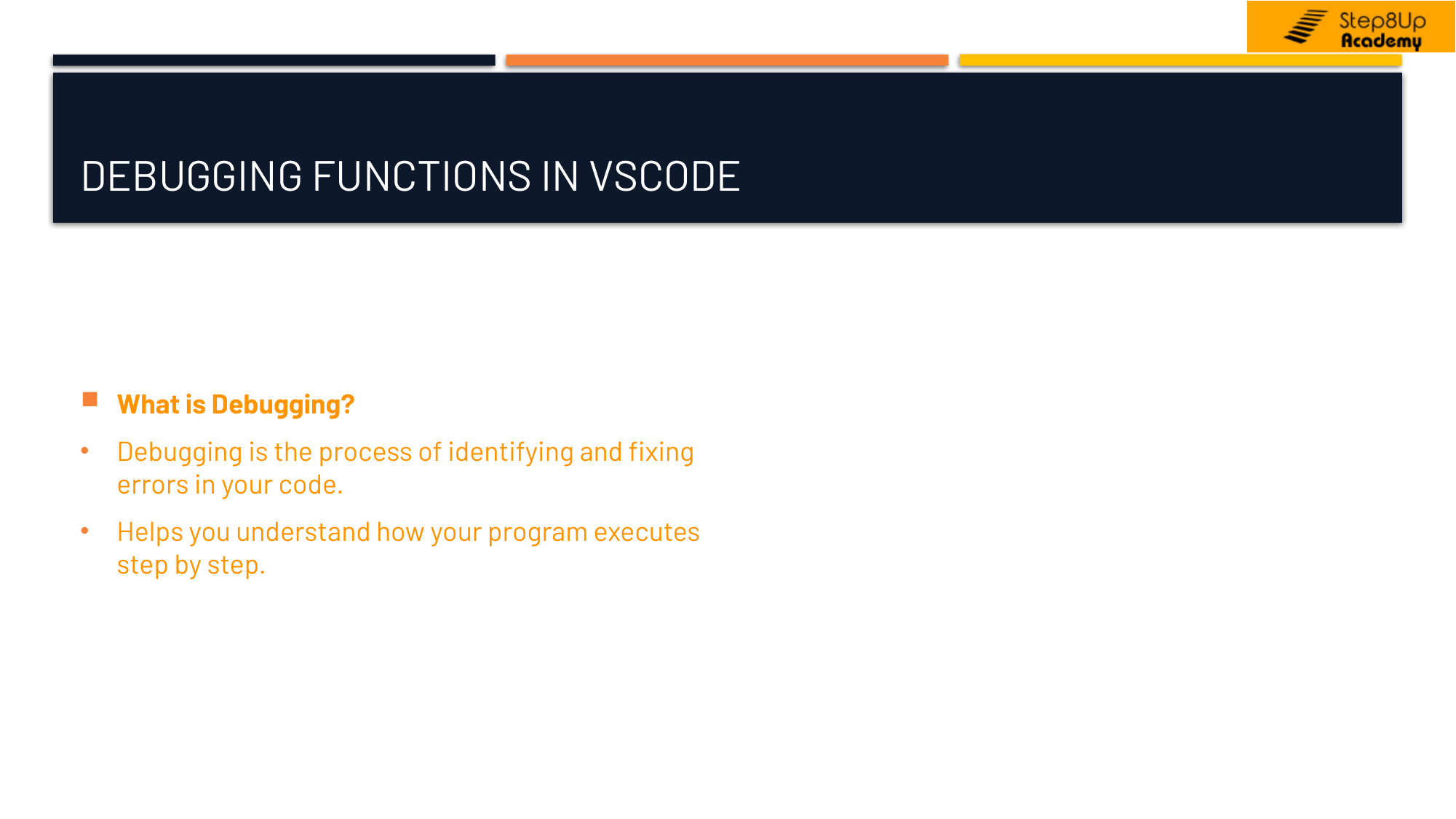

# Debugging Functions in VSCode
What is Debugging?
Debugging is the process of identifying and fixing errors in your code.
Helps you understand how your program executes step by step.